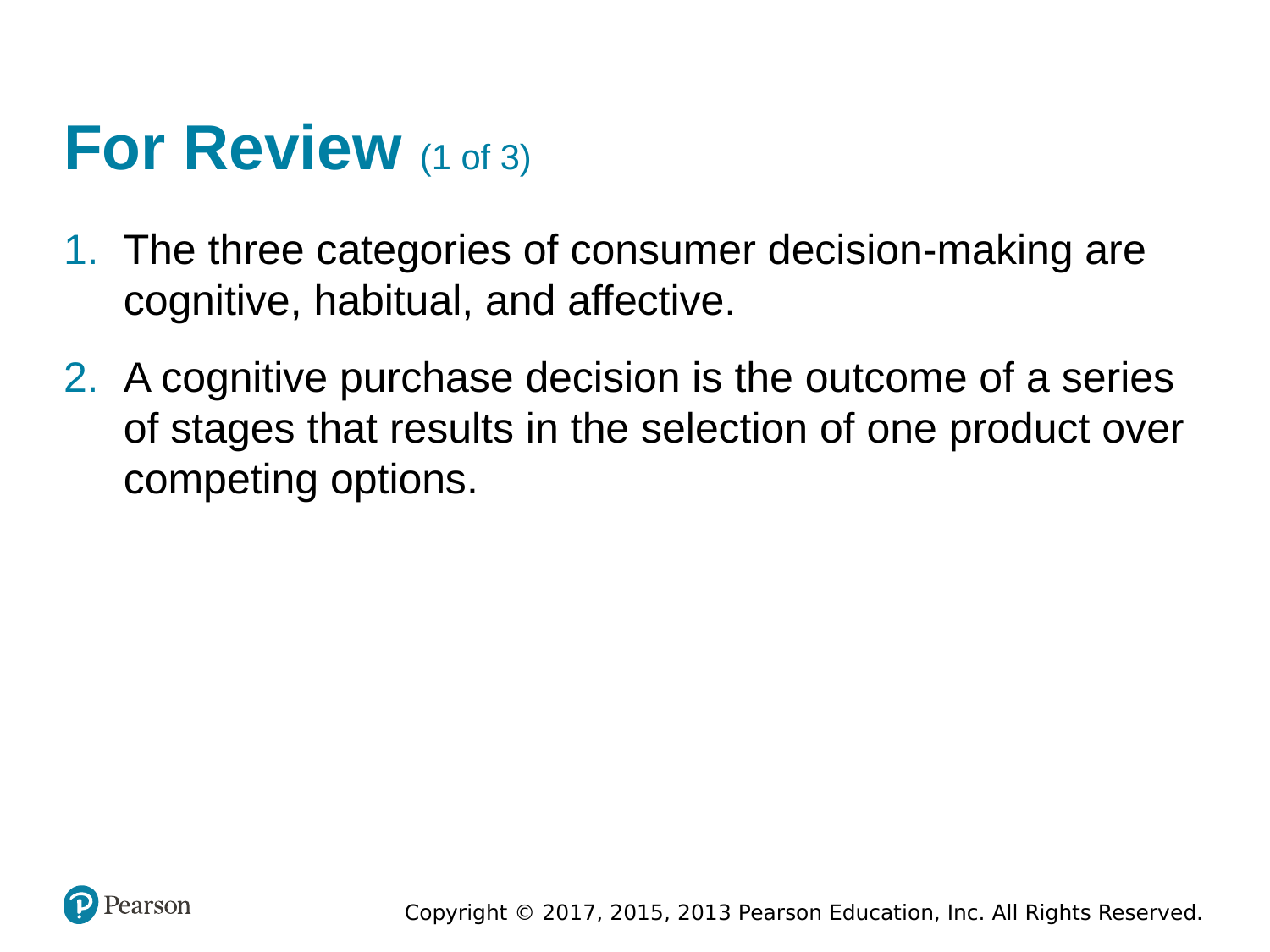

# For Review (1 of 3)
The three categories of consumer decision-making are cognitive, habitual, and affective.
A cognitive purchase decision is the outcome of a series of stages that results in the selection of one product over competing options.